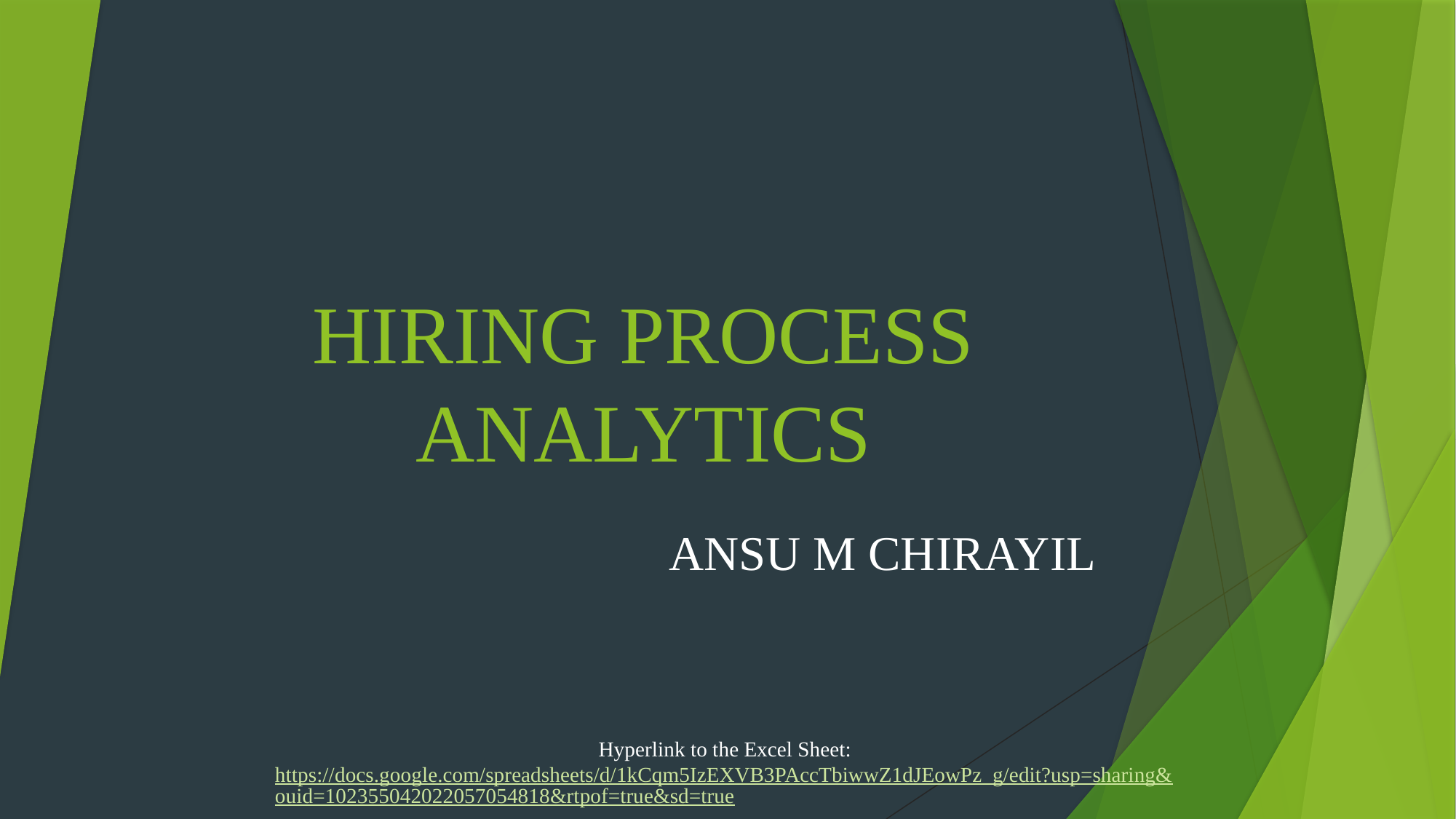

# HIRING PROCESS ANALYTICS
ANSU M CHIRAYIL
Hyperlink to the Excel Sheet: https://docs.google.com/spreadsheets/d/1kCqm5IzEXVB3PAccTbiwwZ1dJEowPz_g/edit?usp=sharing&ouid=102355042022057054818&rtpof=true&sd=true